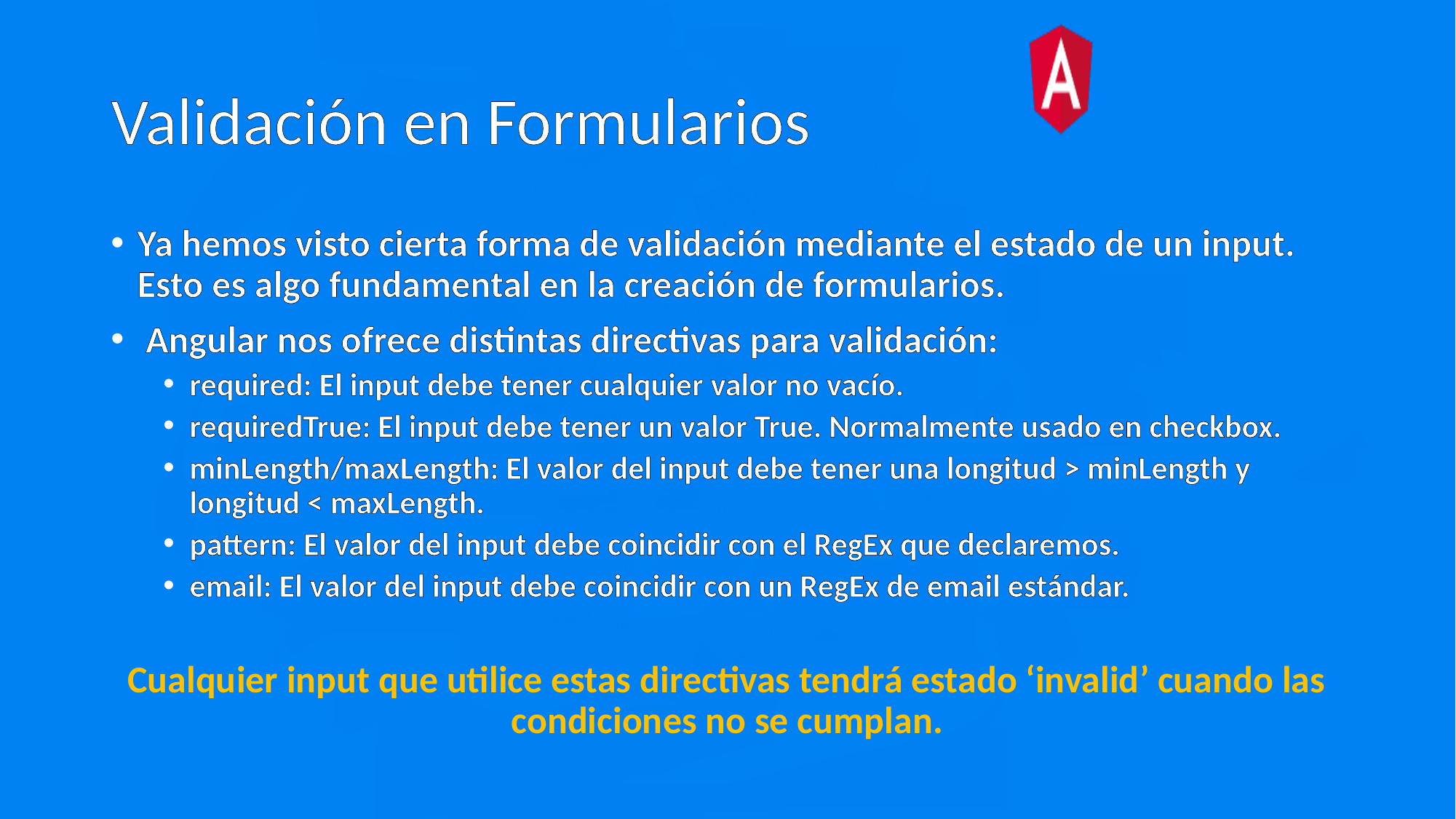

# Validación en Formularios
Ya hemos visto cierta forma de validación mediante el estado de un input. Esto es algo fundamental en la creación de formularios.
 Angular nos ofrece distintas directivas para validación:
required: El input debe tener cualquier valor no vacío.
requiredTrue: El input debe tener un valor True. Normalmente usado en checkbox.
minLength/maxLength: El valor del input debe tener una longitud > minLength y longitud < maxLength.
pattern: El valor del input debe coincidir con el RegEx que declaremos.
email: El valor del input debe coincidir con un RegEx de email estándar.

Cualquier input que utilice estas directivas tendrá estado ‘invalid’ cuando las condiciones no se cumplan.